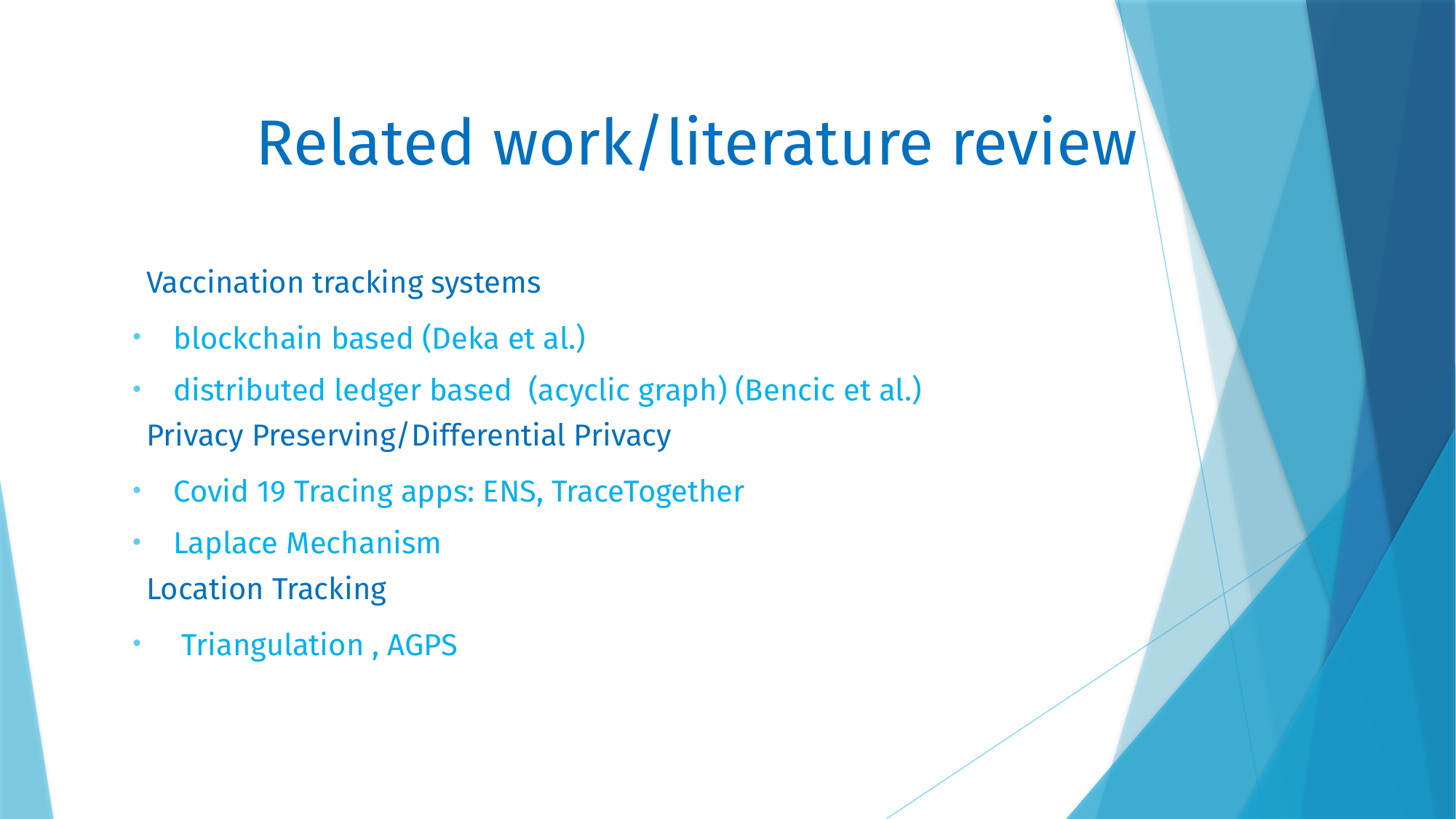

# Related work/literature review
Vaccination tracking systems
blockchain based (Deka et al.)
distributed ledger based  (acyclic graph) (Bencic et al.)
Privacy Preserving/Differential Privacy
Covid 19 Tracing apps: ENS, TraceTogether
Laplace Mechanism
Location Tracking
 Triangulation , AGPS